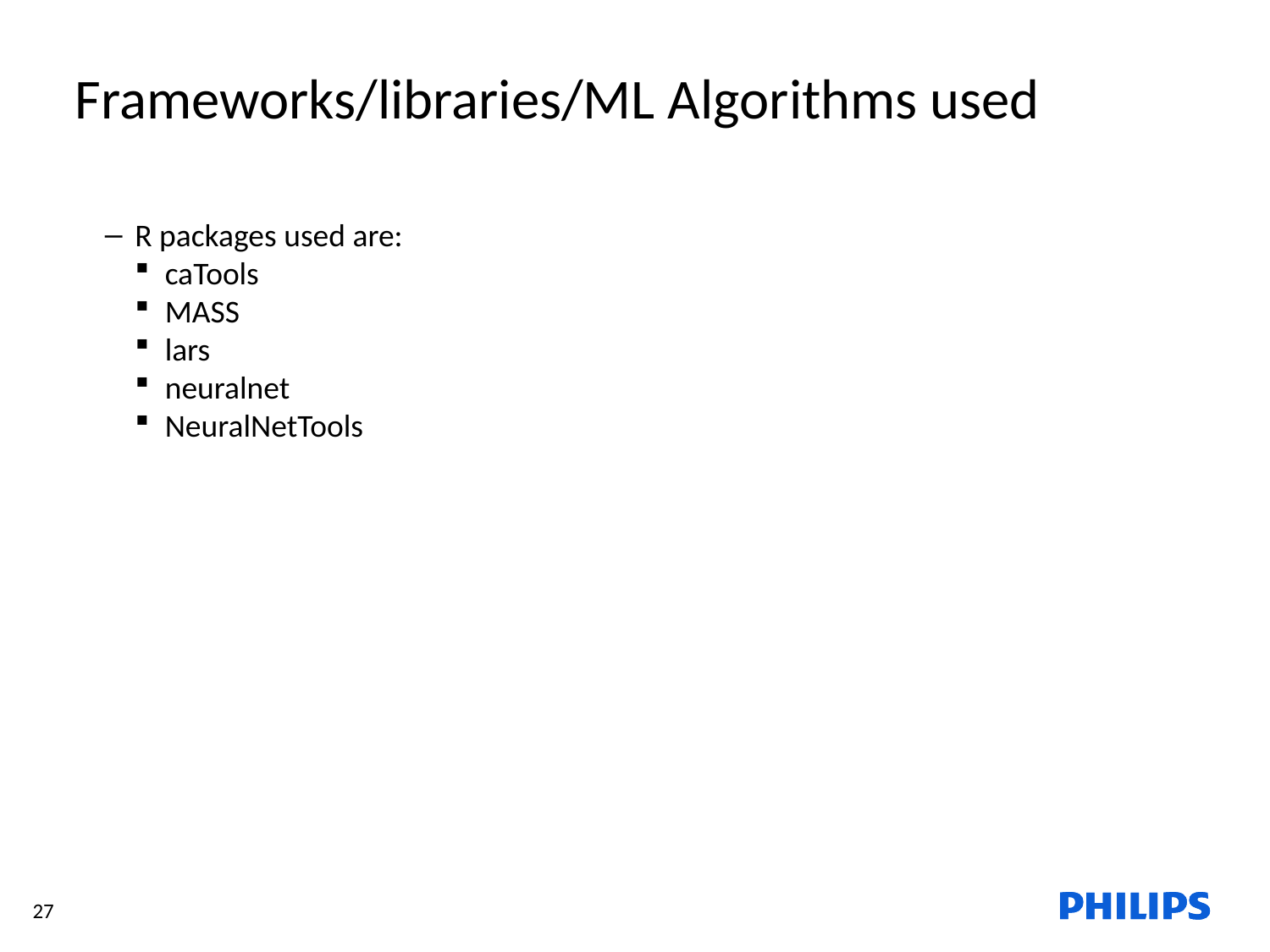

Frameworks/libraries/ML Algorithms used
R packages used are:
caTools
MASS
lars
neuralnet
NeuralNetTools